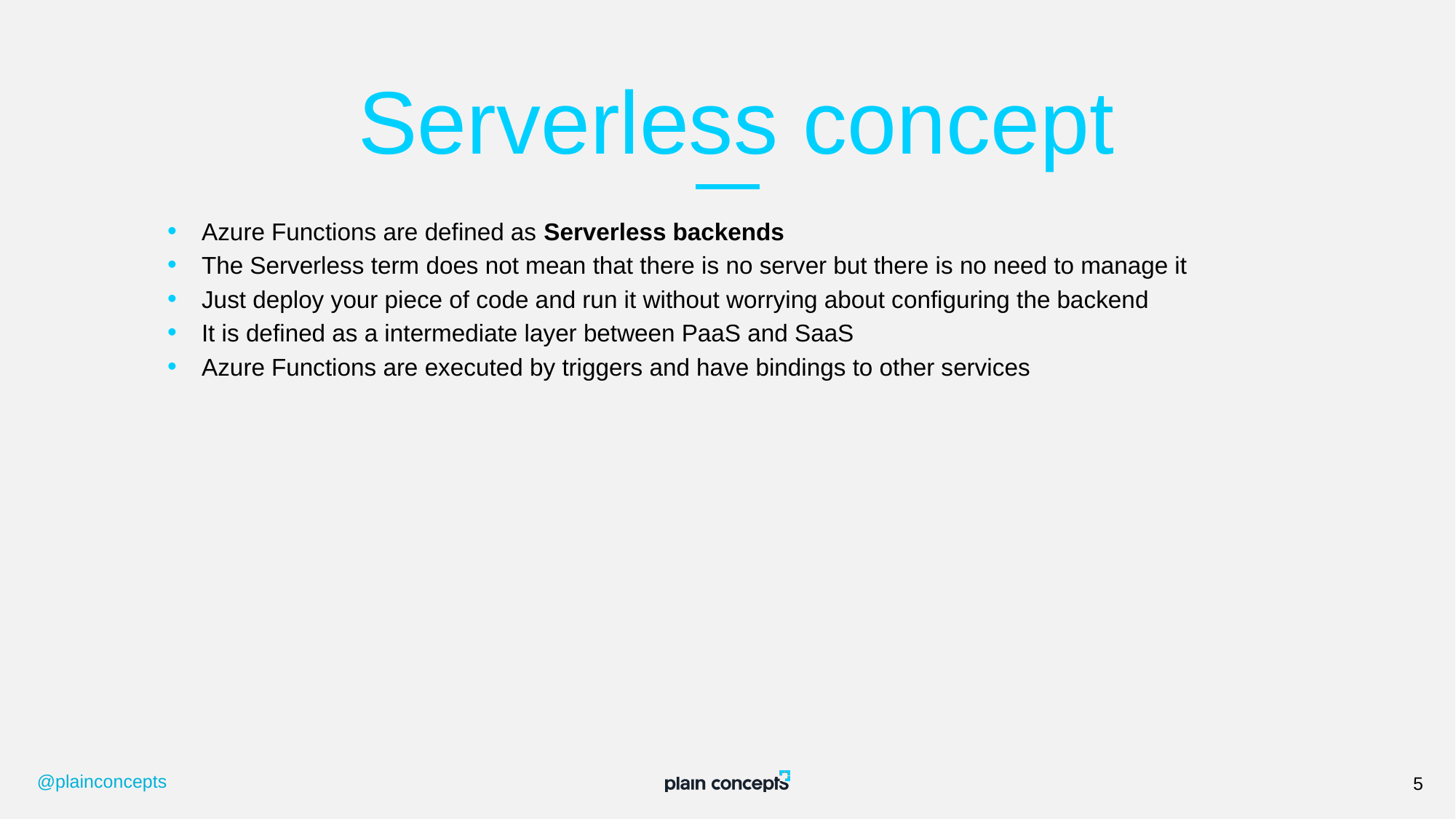

# Serverless concept
Azure Functions are defined as Serverless backends
The Serverless term does not mean that there is no server but there is no need to manage it
Just deploy your piece of code and run it without worrying about configuring the backend
It is defined as a intermediate layer between PaaS and SaaS
Azure Functions are executed by triggers and have bindings to other services

@plainconcepts
5